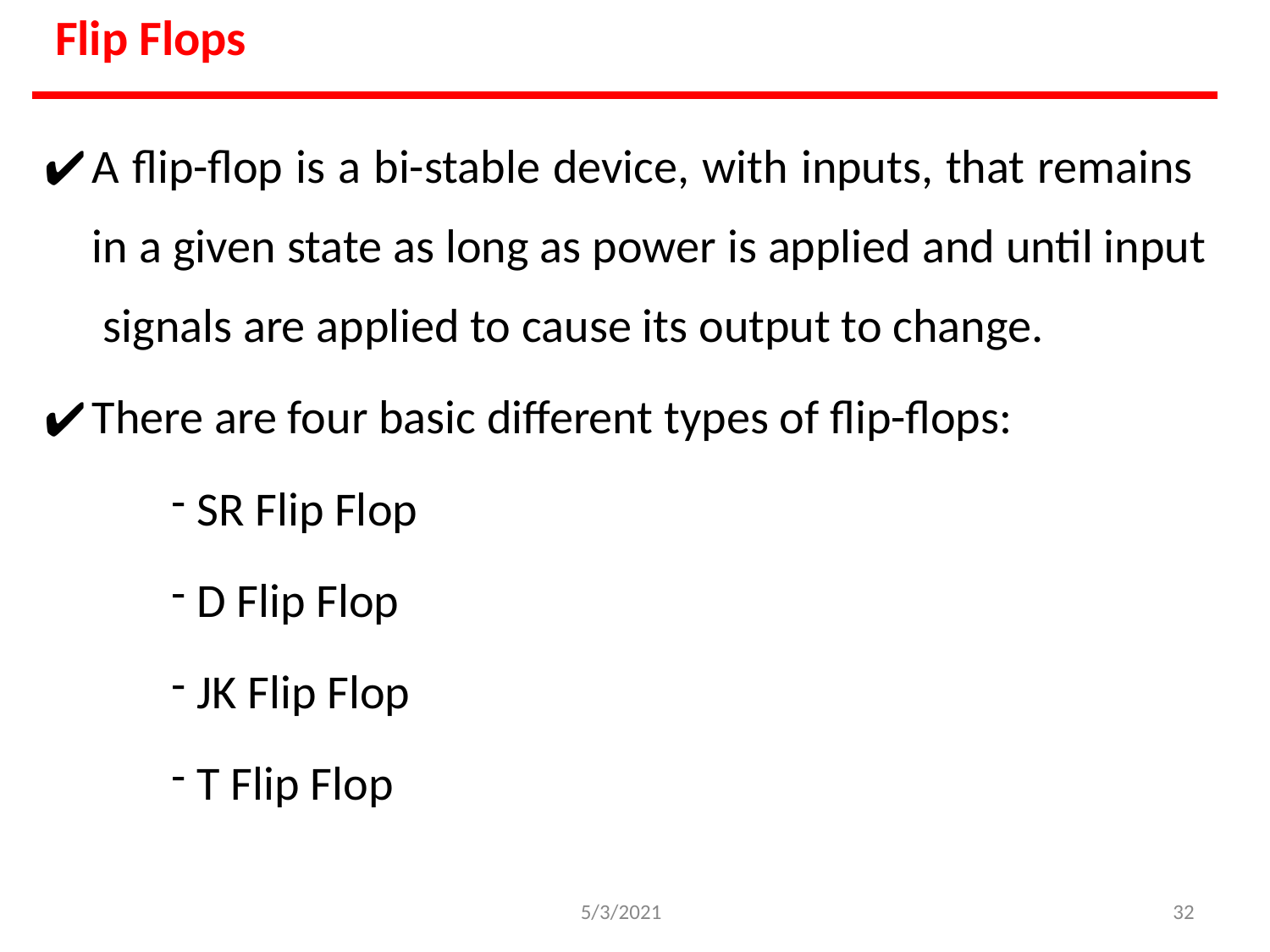

# Flip Flops

A flip-flop is a bi-stable device, with inputs, that remains  in a given state as long as power is applied and until input  signals are applied to cause its output to change.
There are four basic different types of flip-flops:
SR Flip Flop
D Flip Flop
JK Flip Flop
T Flip Flop
5/3/2021
32